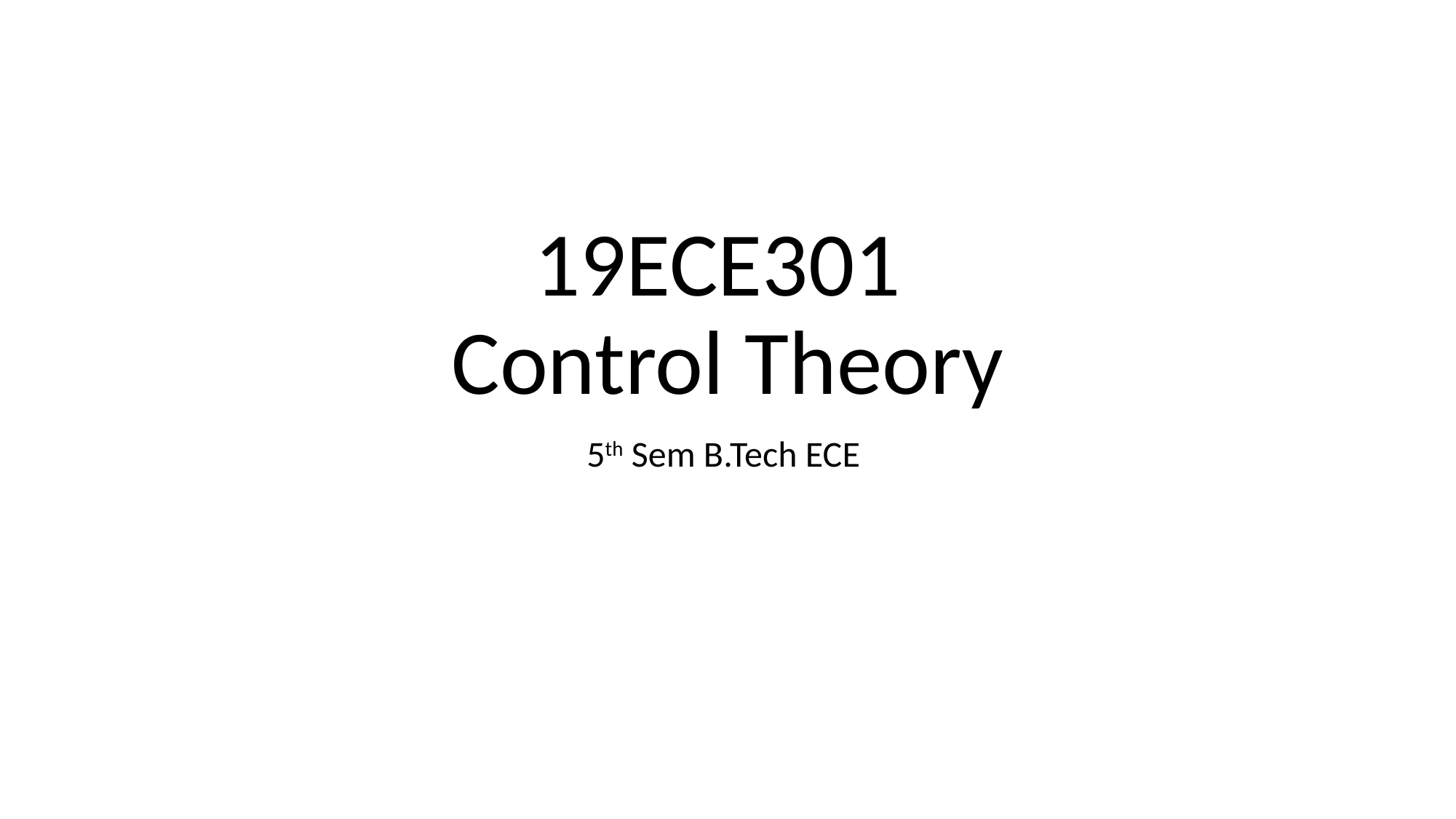

# 19ECE301 Control Theory
5th Sem B.Tech ECE